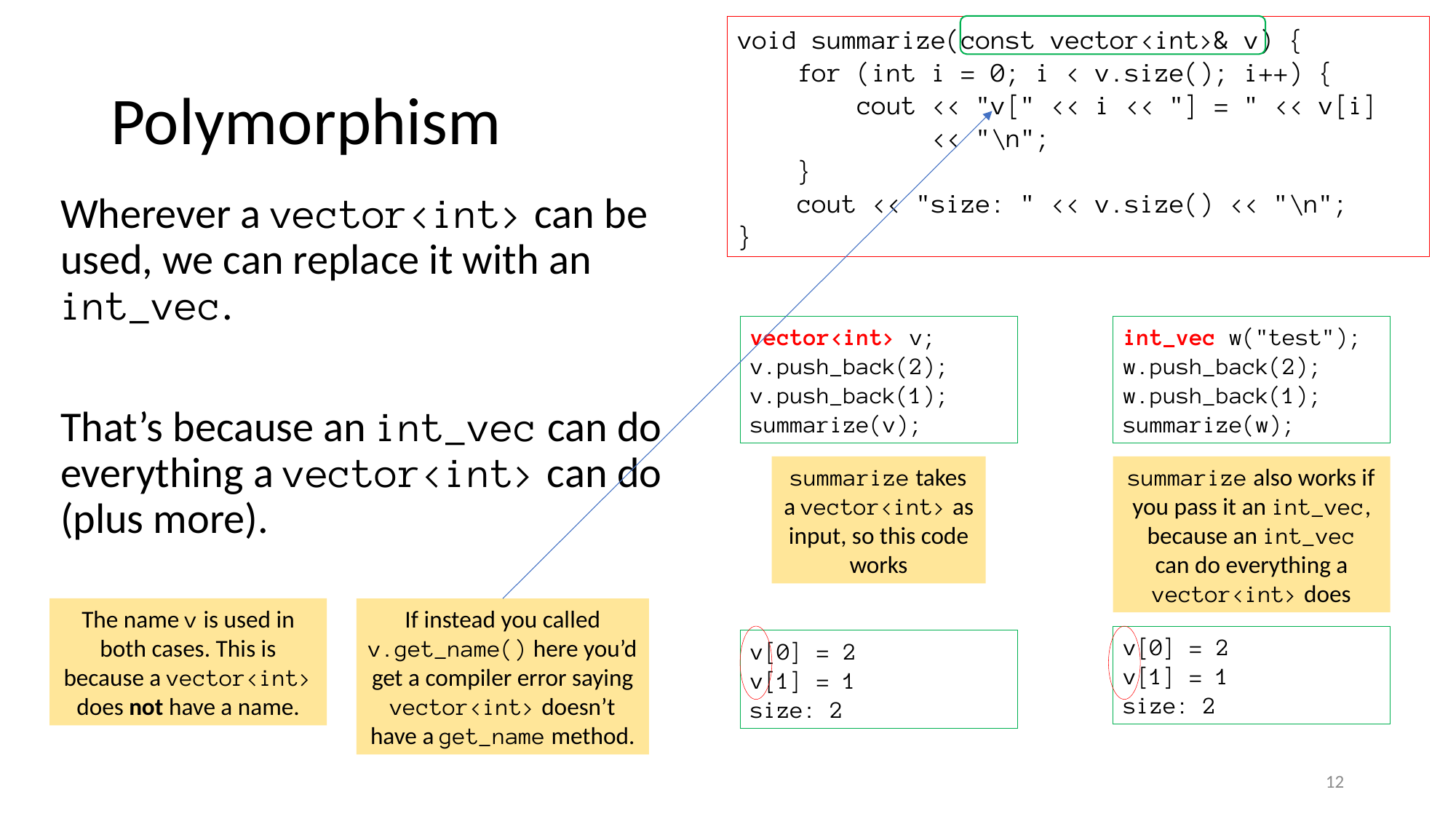

void summarize(const vector<int>& v) {
    for (int i = 0; i < v.size(); i++) {
        cout << "v[" << i << "] = " << v[i]
             << "\n";
    }
    cout << "size: " << v.size() << "\n";
}
# Polymorphism
Wherever a vector<int> can be used, we can replace it with an int_vec.

That’s because an int_vec can do everything a vector<int> can do (plus more).
vector<int> v;
v.push_back(2);
v.push_back(1);
summarize(v);
int_vec w("test");
w.push_back(2);
w.push_back(1);
summarize(w);
summarize takes a vector<int> as input, so this code works
summarize also works if you pass it an int_vec, because an int_vec can do everything a vector<int> does
The name v is used in both cases. This is because a vector<int> does not have a name.
If instead you called v.get_name() here you’d get a compiler error saying vector<int> doesn’t have a get_name method.

v[0] = 2
v[1] = 1
size: 2
v[0] = 2
v[1] = 1
size: 2
12